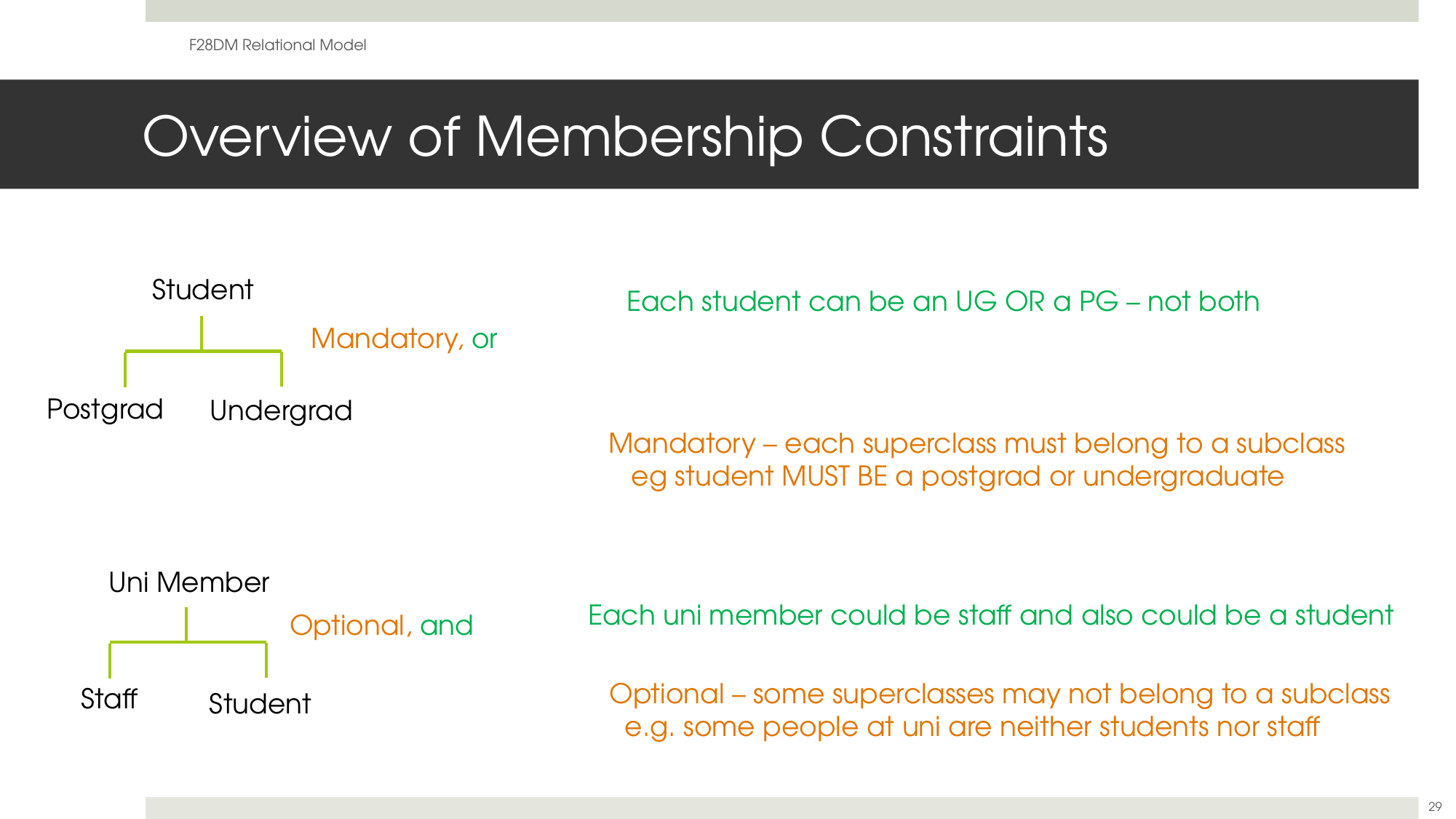

F28DM Relational Model

# Overview of Membership Constraints
Student
Each student can be an UG OR a PG – not both
Mandatory, or
Postgrad
Undergrad
Mandatory – each superclass must belong to a subclass
   eg student MUST BE a postgrad or undergraduate
Uni Member
Each uni member could be staff and also could be a student
Optional, and
Optional – some superclasses may not belong to a subclass
  e.g. some people at uni are neither students nor staff
Staff
Student
29